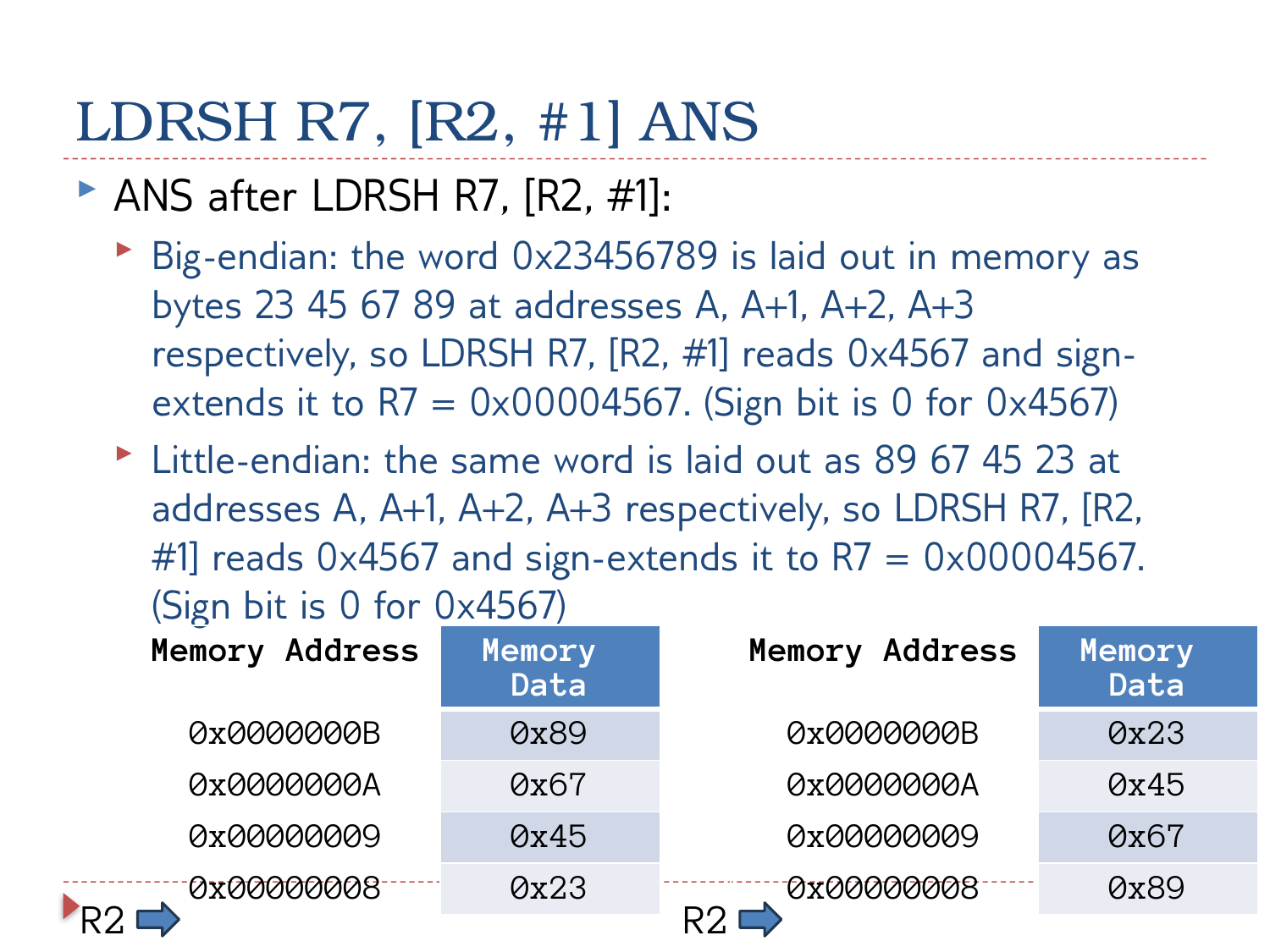

# LDRSH R7, [R2, #1] ANS
ANS after LDRSH R7, [R2, #1]:
Big-endian: the word 0x23456789 is laid out in memory as bytes 23 45 67 89 at addresses A, A+1, A+2, A+3 respectively, so LDRSH R7, [R2, #1] reads 0x4567 and sign-extends it to R7 = 0x00004567. (Sign bit is 0 for 0x4567)
Little-endian: the same word is laid out as 89 67 45 23 at addresses A, A+1, A+2, A+3 respectively, so LDRSH R7, [R2, #1] reads 0x4567 and sign-extends it to R7 = 0x00004567. (Sign bit is 0 for 0x4567)

| Memory Address | Memory Data |
| --- | --- |
| 0x0000000B | 0x89 |
| 0x0000000A | 0x67 |
| 0x00000009 | 0x45 |
| 0x00000008 | 0x23 |
| Memory Address | Memory Data |
| --- | --- |
| 0x0000000B | 0x23 |
| 0x0000000A | 0x45 |
| 0x00000009 | 0x67 |
| 0x00000008 | 0x89 |
R2
R2